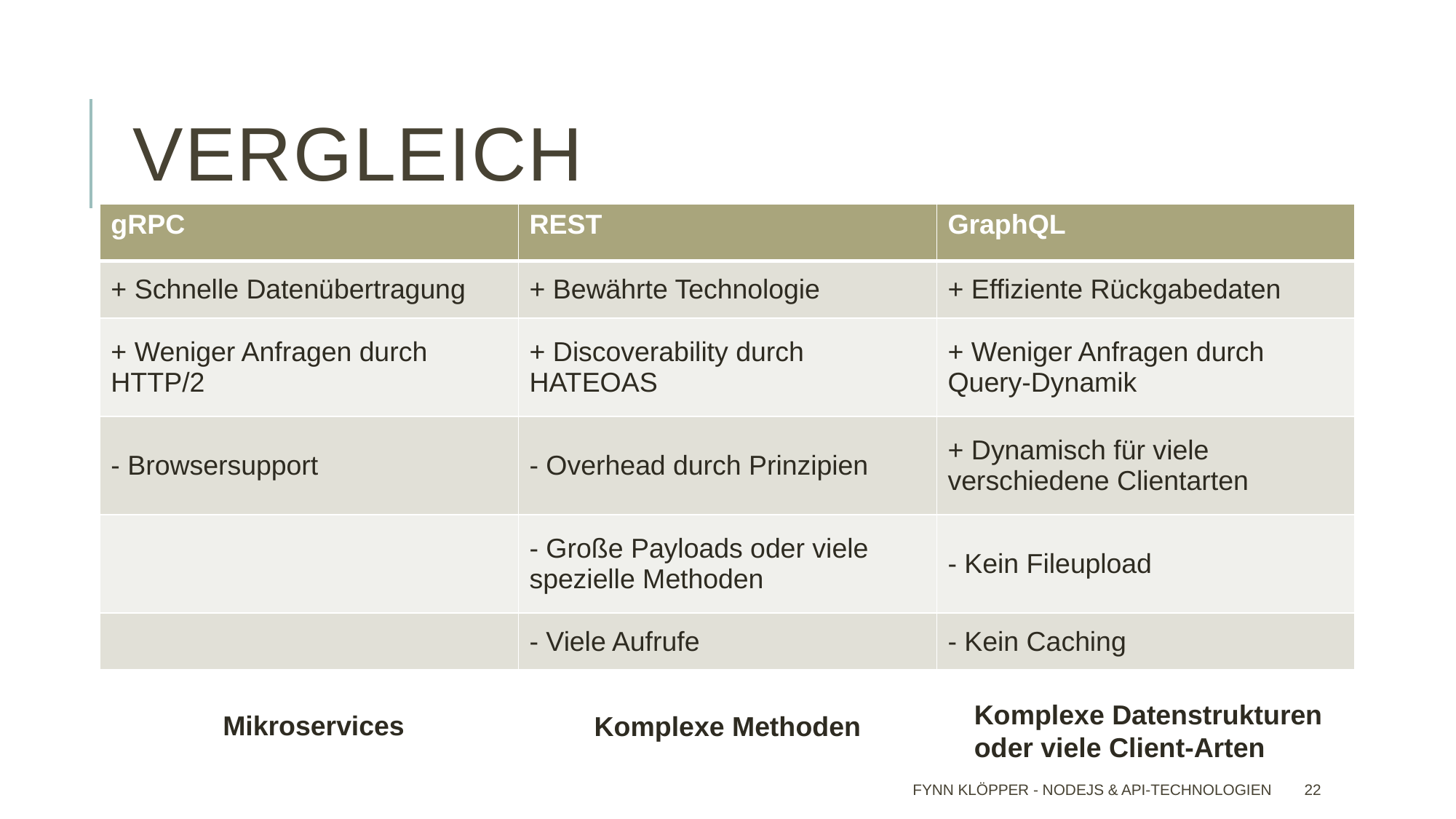

# Vergleich
| gRPC | REST | GraphQL |
| --- | --- | --- |
| + Schnelle Datenübertragung | + Bewährte Technologie | + Effiziente Rückgabedaten |
| + Weniger Anfragen durch HTTP/2 | + Discoverability durch HATEOAS | + Weniger Anfragen durch Query-Dynamik |
| - Browsersupport | - Overhead durch Prinzipien | + Dynamisch für viele verschiedene Clientarten |
|  | - Große Payloads oder viele spezielle Methoden | - Kein Fileupload |
|  | - Viele Aufrufe | - Kein Caching |
Komplexe Datenstrukturen
oder viele Client-Arten
Mikroservices
Komplexe Methoden
Fynn Klöpper - NodeJS & API-Technologien
22